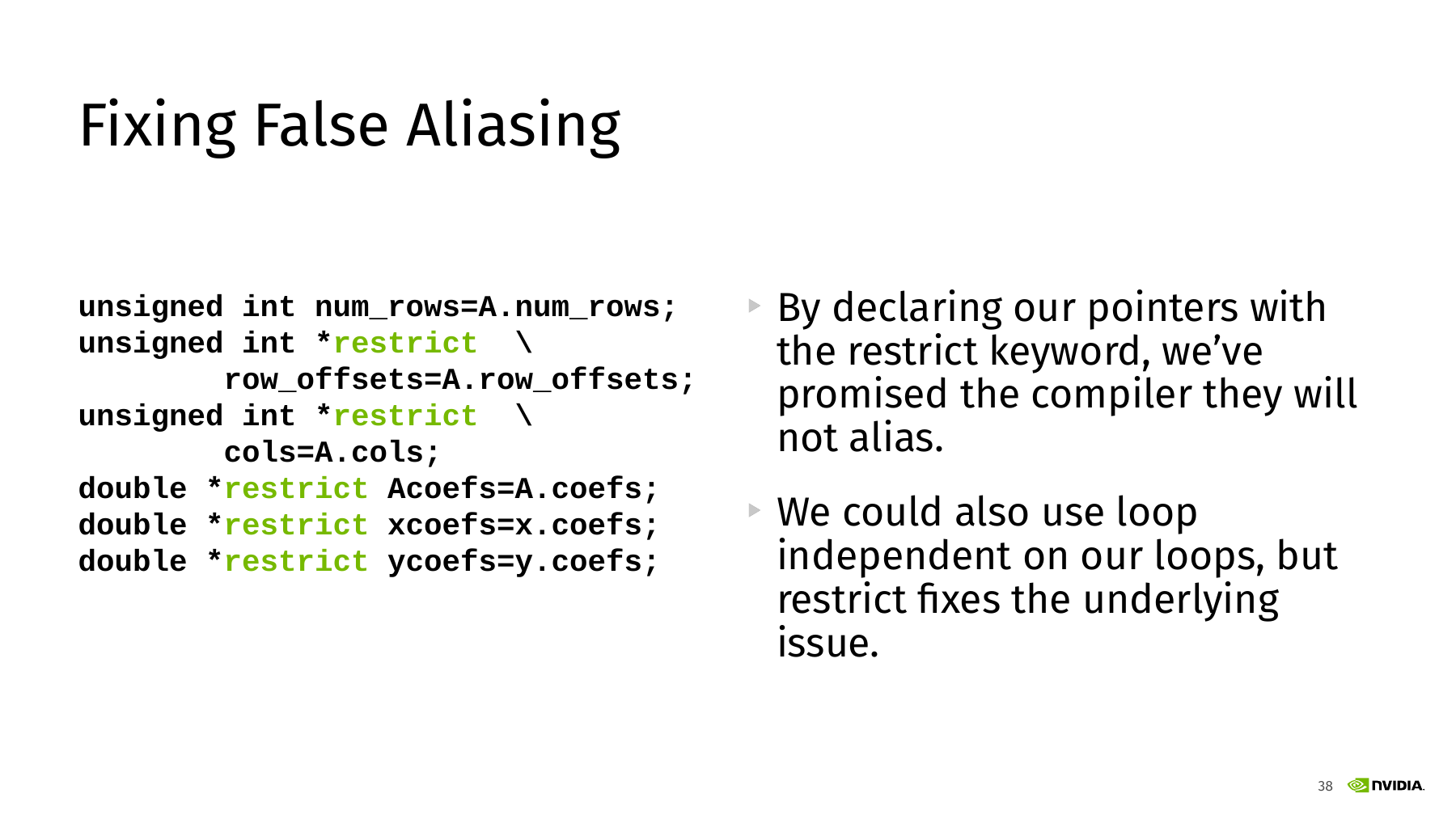

# Fixing False Aliasing

unsigned int num_rows=A.num_rows;
unsigned int *restrict  \
        row_offsets=A.row_offsets;
unsigned int *restrict  \
        cols=A.cols;
double *restrict Acoefs=A.coefs;
double *restrict xcoefs=x.coefs;
double *restrict ycoefs=y.coefs;
By declaring our pointers with the restrict keyword, we’ve promised the compiler they will not alias.
We could also use loop independent on our loops, but restrict fixes the underlying issue.